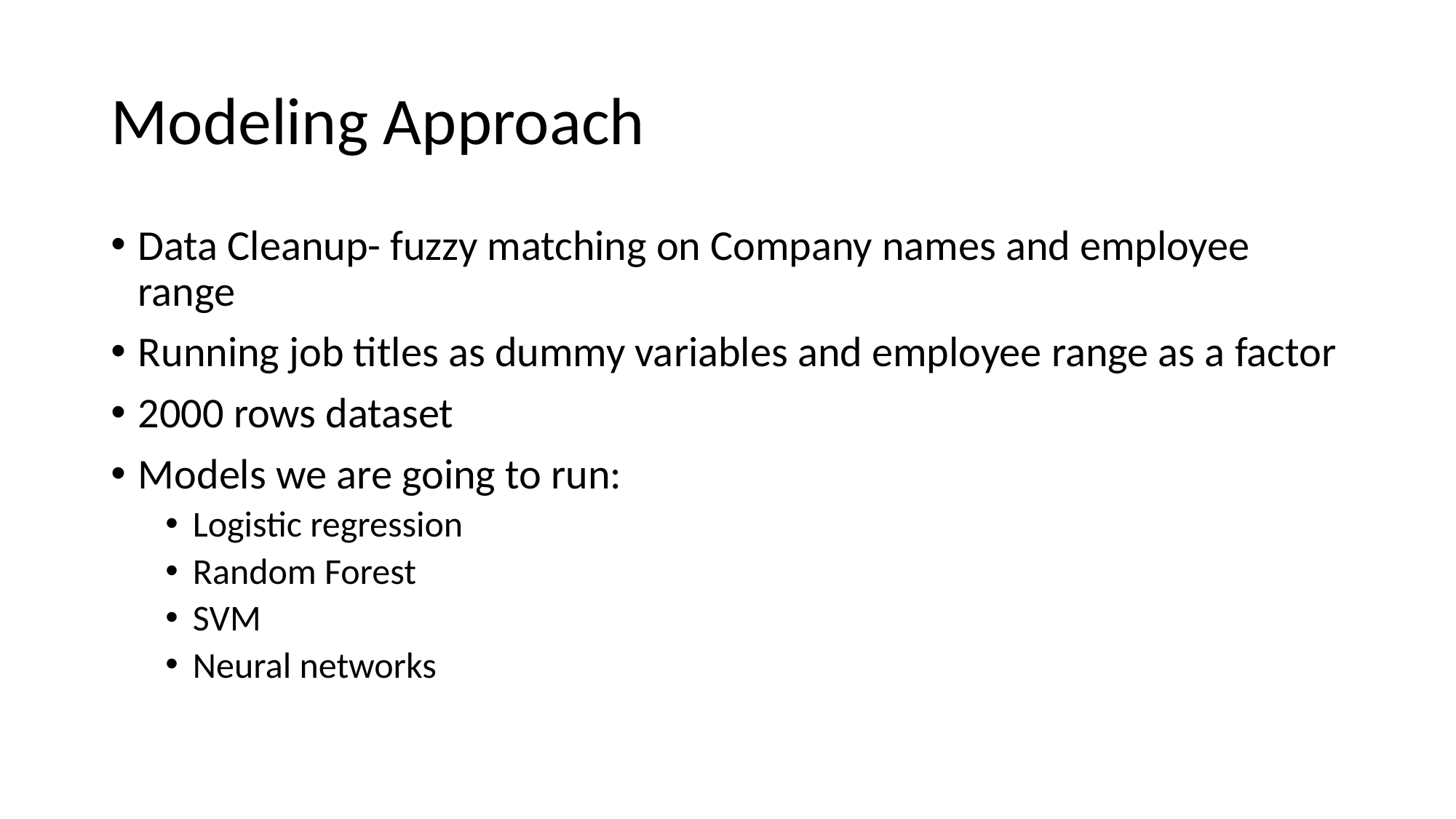

# Modeling Approach
Data Cleanup- fuzzy matching on Company names and employee range
Running job titles as dummy variables and employee range as a factor
2000 rows dataset
Models we are going to run:
Logistic regression
Random Forest
SVM
Neural networks